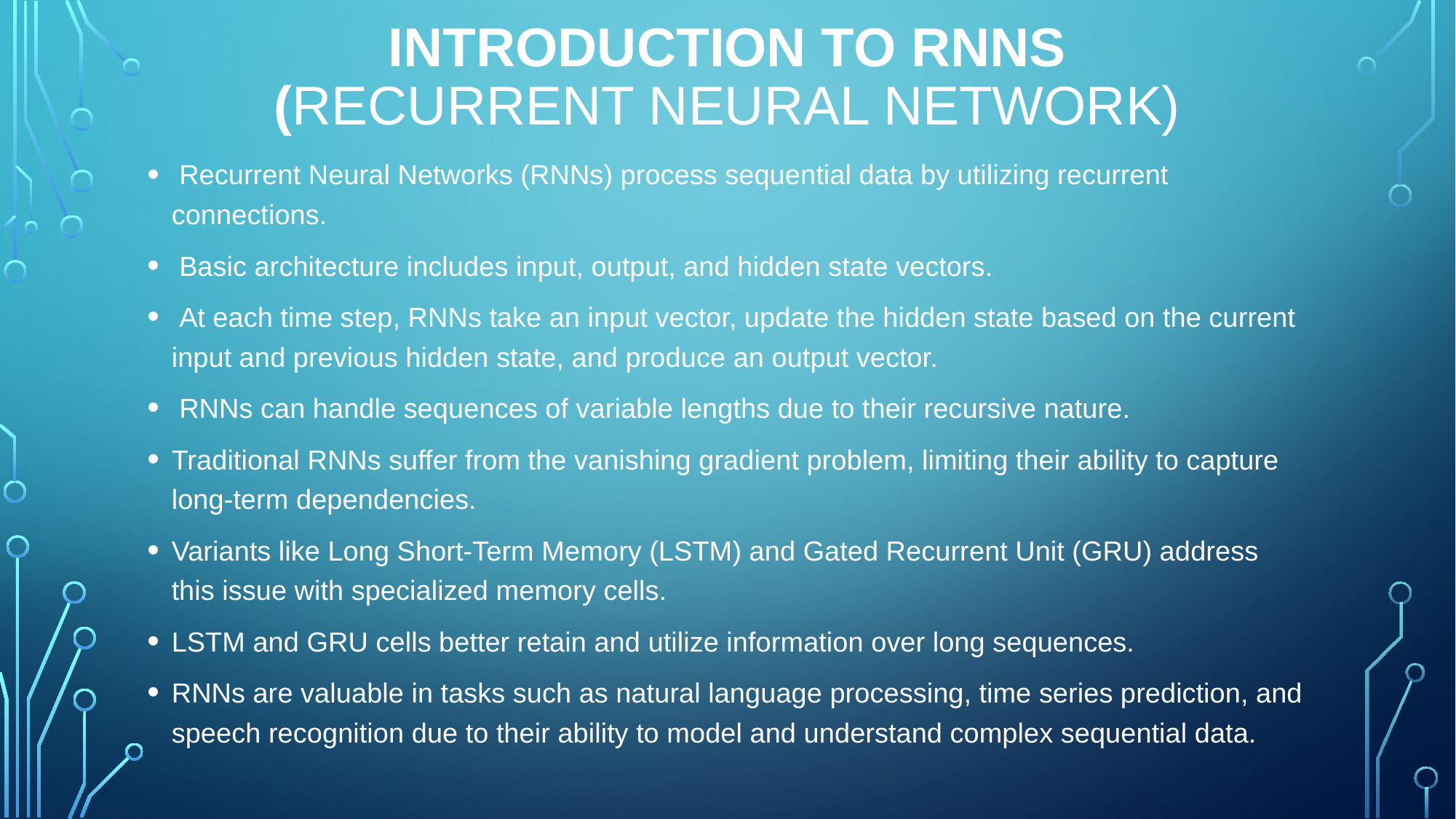

# Introduction to RNNs (Recurrent neural network)
 Recurrent Neural Networks (RNNs) process sequential data by utilizing recurrent connections.
 Basic architecture includes input, output, and hidden state vectors.
 At each time step, RNNs take an input vector, update the hidden state based on the current input and previous hidden state, and produce an output vector.
 RNNs can handle sequences of variable lengths due to their recursive nature.
Traditional RNNs suffer from the vanishing gradient problem, limiting their ability to capture long-term dependencies.
Variants like Long Short-Term Memory (LSTM) and Gated Recurrent Unit (GRU) address this issue with specialized memory cells.
LSTM and GRU cells better retain and utilize information over long sequences.
RNNs are valuable in tasks such as natural language processing, time series prediction, and speech recognition due to their ability to model and understand complex sequential data.